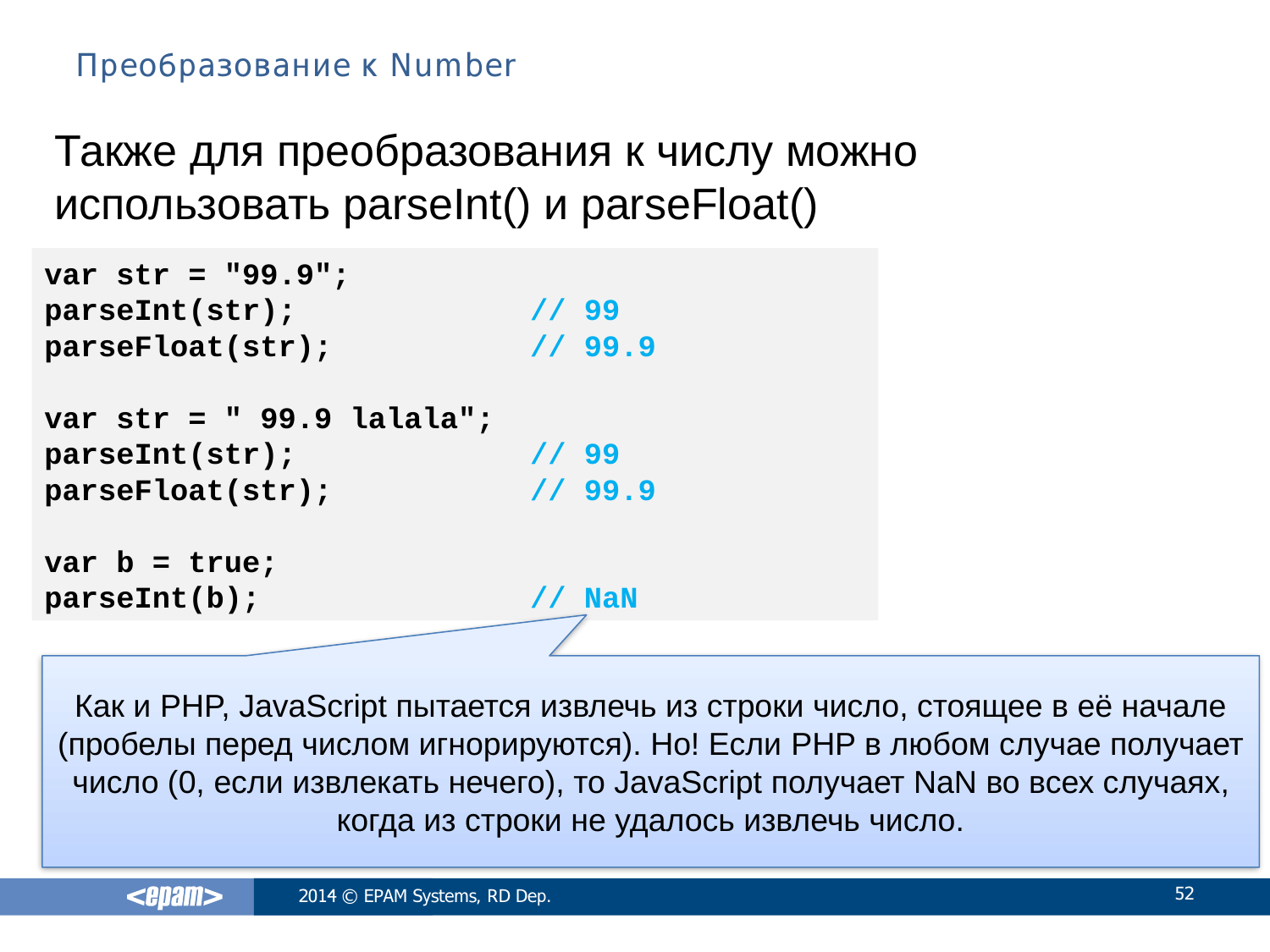

# Преобразование к Number
Также для преобразования к числу можно использовать parseInt() и parseFloat()
var str = "99.9";
parseInt(str);             // 99
parseFloat(str);           // 99.9

var str = " 99.9 lalala";
parseInt(str);             // 99
parseFloat(str);           // 99.9

var b = true;
parseInt(b);               // NaN
Как и PHP, JavaScript пытается извлечь из строки число, стоящее в её начале (пробелы перед числом игнорируются). Но! Если PHP в любом случае получает число (0, если извлекать нечего), то JavaScript получает NaN во всех случаях, когда из строки не удалось извлечь число.
52
2014 © EPAM Systems, RD Dep.